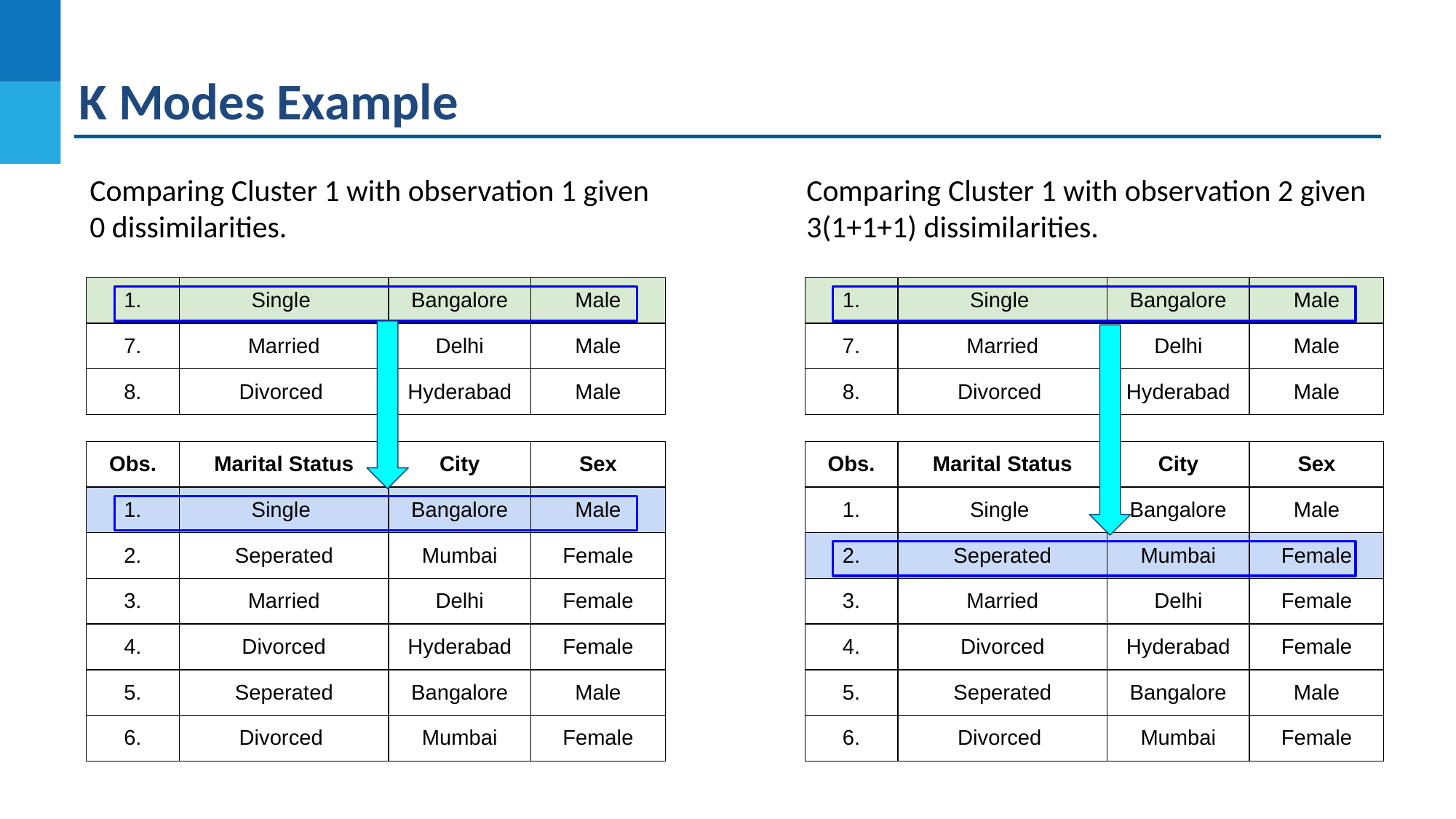

K Modes Example

Comparing Cluster 1 with observation 1 given 0 dissimilarities.
Comparing Cluster 1 with observation 2 given 3(1+1+1) dissimilarities.
| 1. | Single | Bangalore | Male |
| --- | --- | --- | --- |
| 7. | Married | Delhi | Male |
| 8. | Divorced | Hyderabad | Male |
| 1. | Single | Bangalore | Male |
| --- | --- | --- | --- |
| 7. | Married | Delhi | Male |
| 8. | Divorced | Hyderabad | Male |

| Obs. | Marital Status | City | Sex |
| --- | --- | --- | --- |
| 1. | Single | Bangalore | Male |
| 2. | Seperated | Mumbai | Female |
| 3. | Married | Delhi | Female |
| 4. | Divorced | Hyderabad | Female |
| 5. | Seperated | Bangalore | Male |
| 6. | Divorced | Mumbai | Female |
| Obs. | Marital Status | City | Sex |
| --- | --- | --- | --- |
| 1. | Single | Bangalore | Male |
| 2. | Seperated | Mumbai | Female |
| 3. | Married | Delhi | Female |
| 4. | Divorced | Hyderabad | Female |
| 5. | Seperated | Bangalore | Male |
| 6. | Divorced | Mumbai | Female |